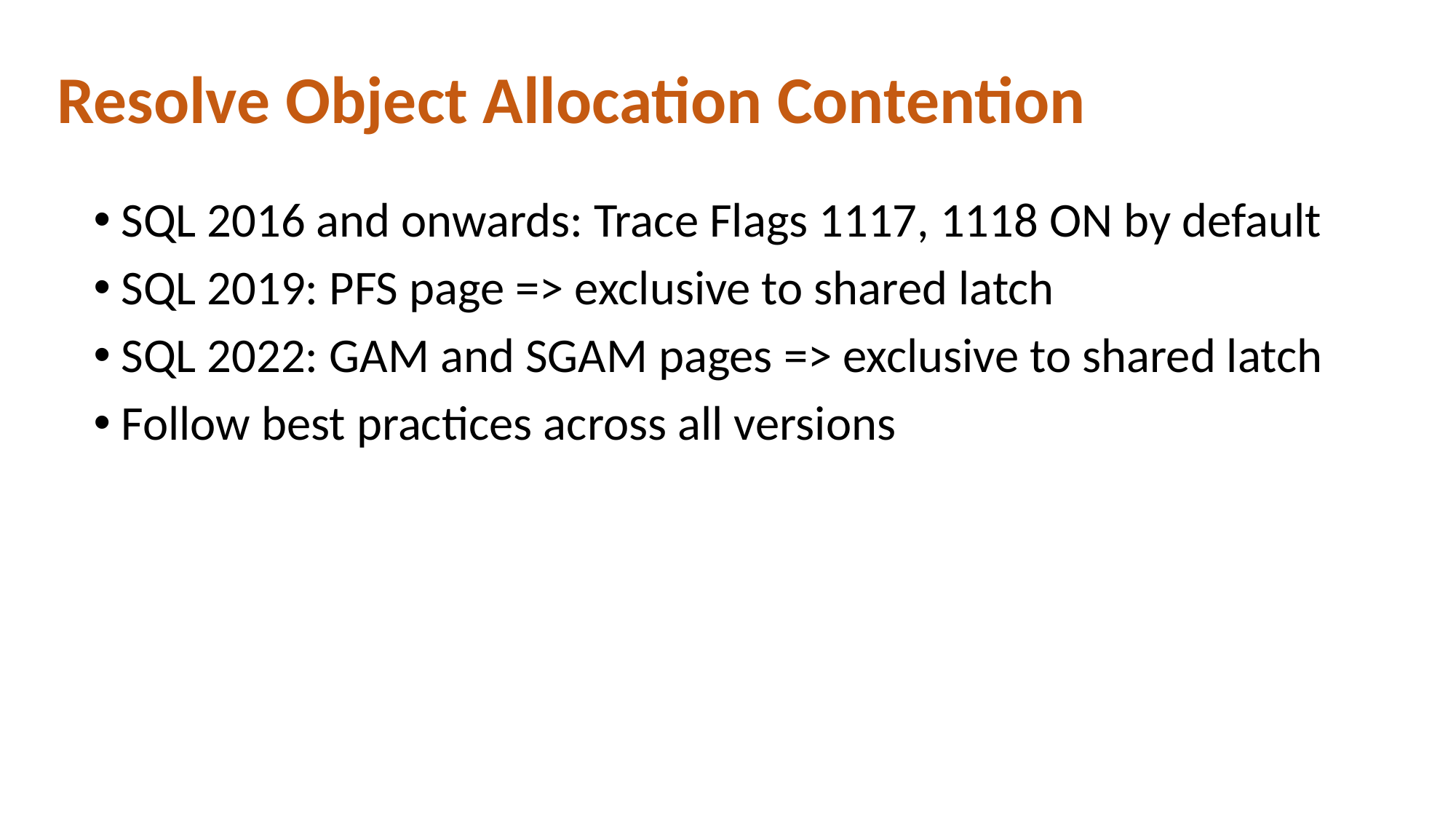

# Resolve Object Allocation Contention
SQL 2016 and onwards: Trace Flags 1117, 1118 ON by default
SQL 2019: PFS page => exclusive to shared latch
SQL 2022: GAM and SGAM pages => exclusive to shared latch
Follow best practices across all versions